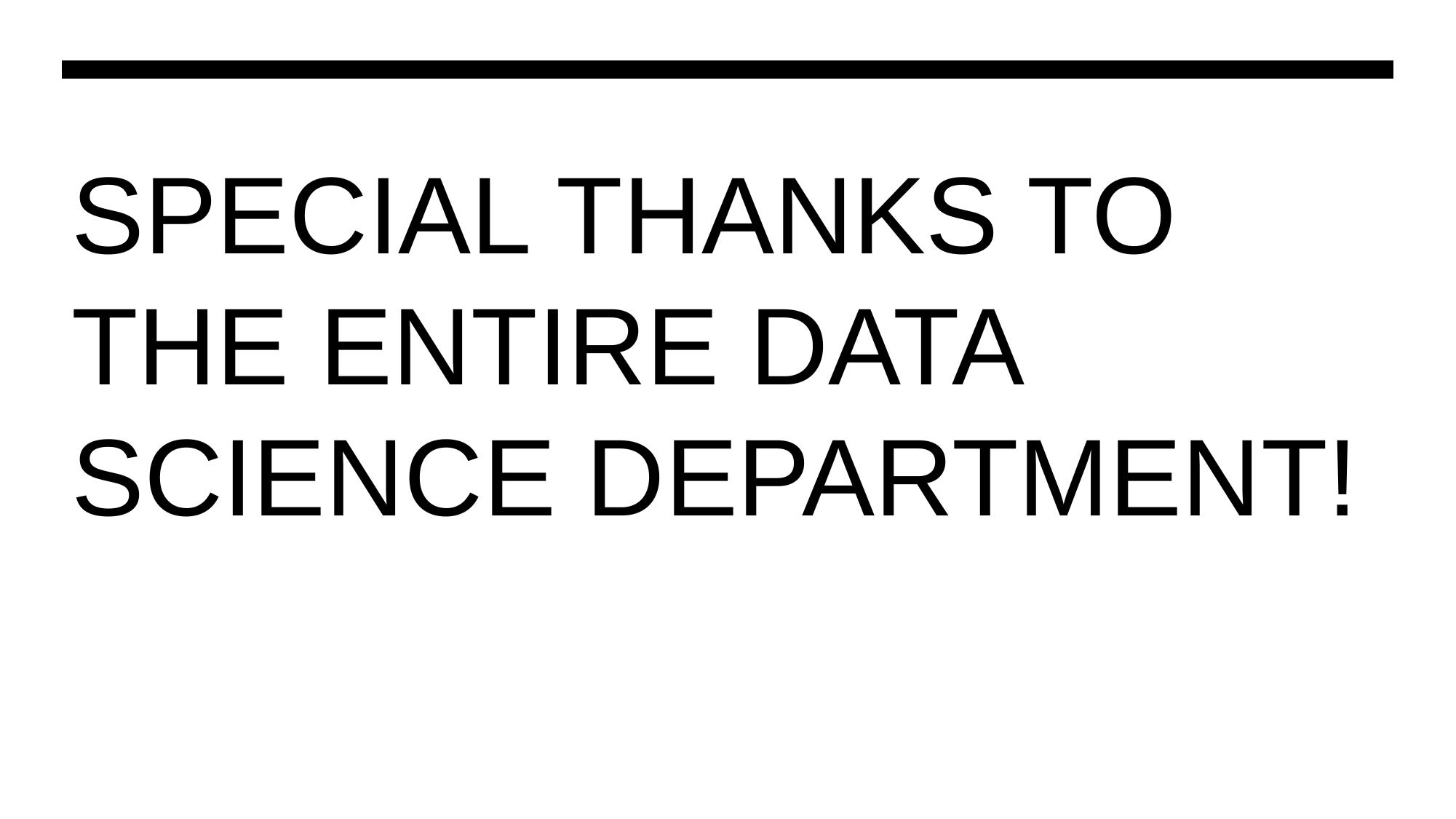

SPECIAL THANKS TO THE ENTIRE DATA SCIENCE DEPARTMENT!